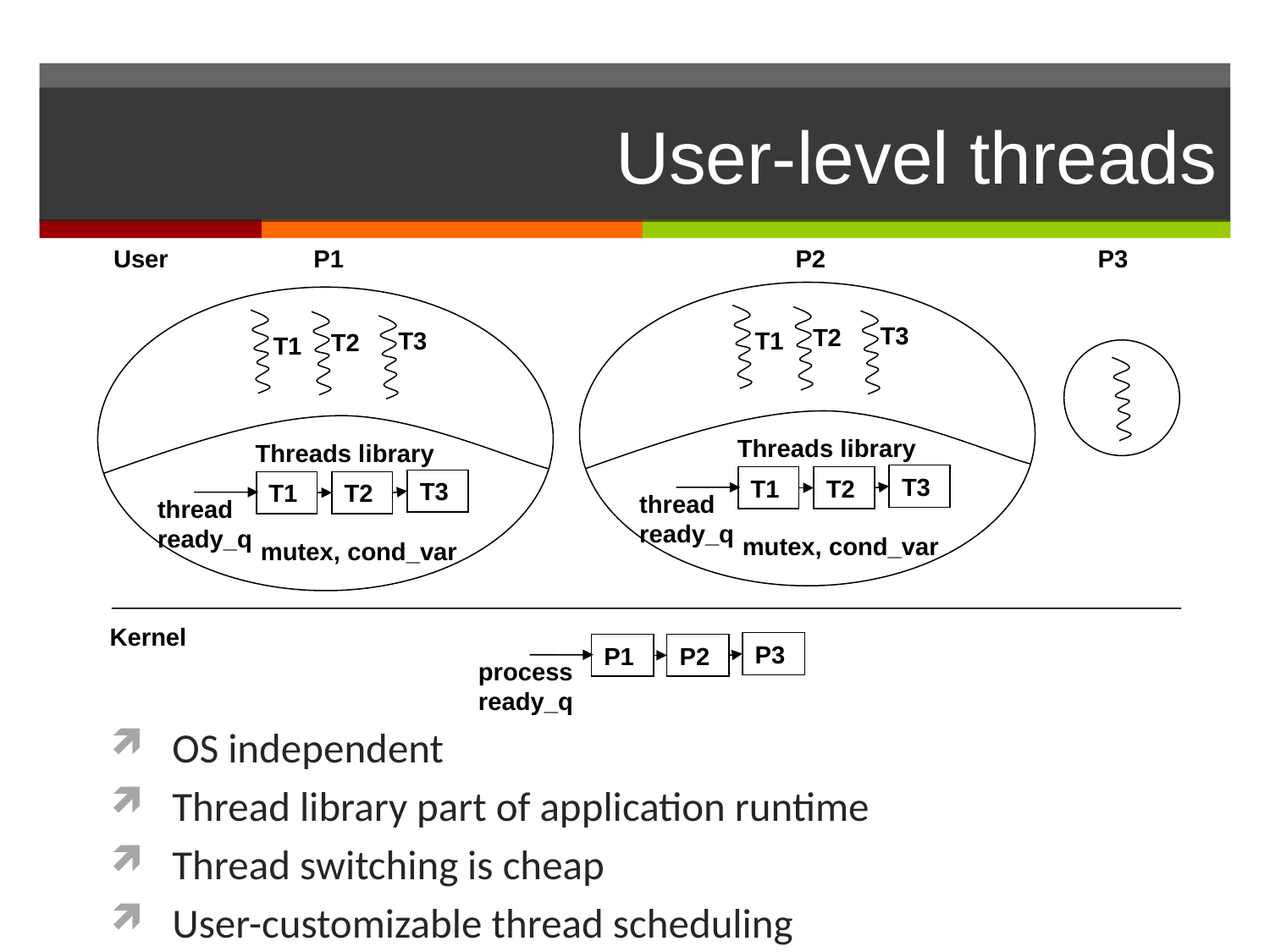

# User-level threads
User
P1
P2
P3

T3

T2
T3
T1
T2
T1

Threads library
Threads library
T3
T1
T2
T3
T1
T2
thread
ready_q
thread
ready_q

mutex, cond_var
mutex, cond_var

Kernel
P3
P1
P2
process
ready_q

OS independent
Thread library part of application runtime
Thread switching is cheap
User-customizable thread scheduling